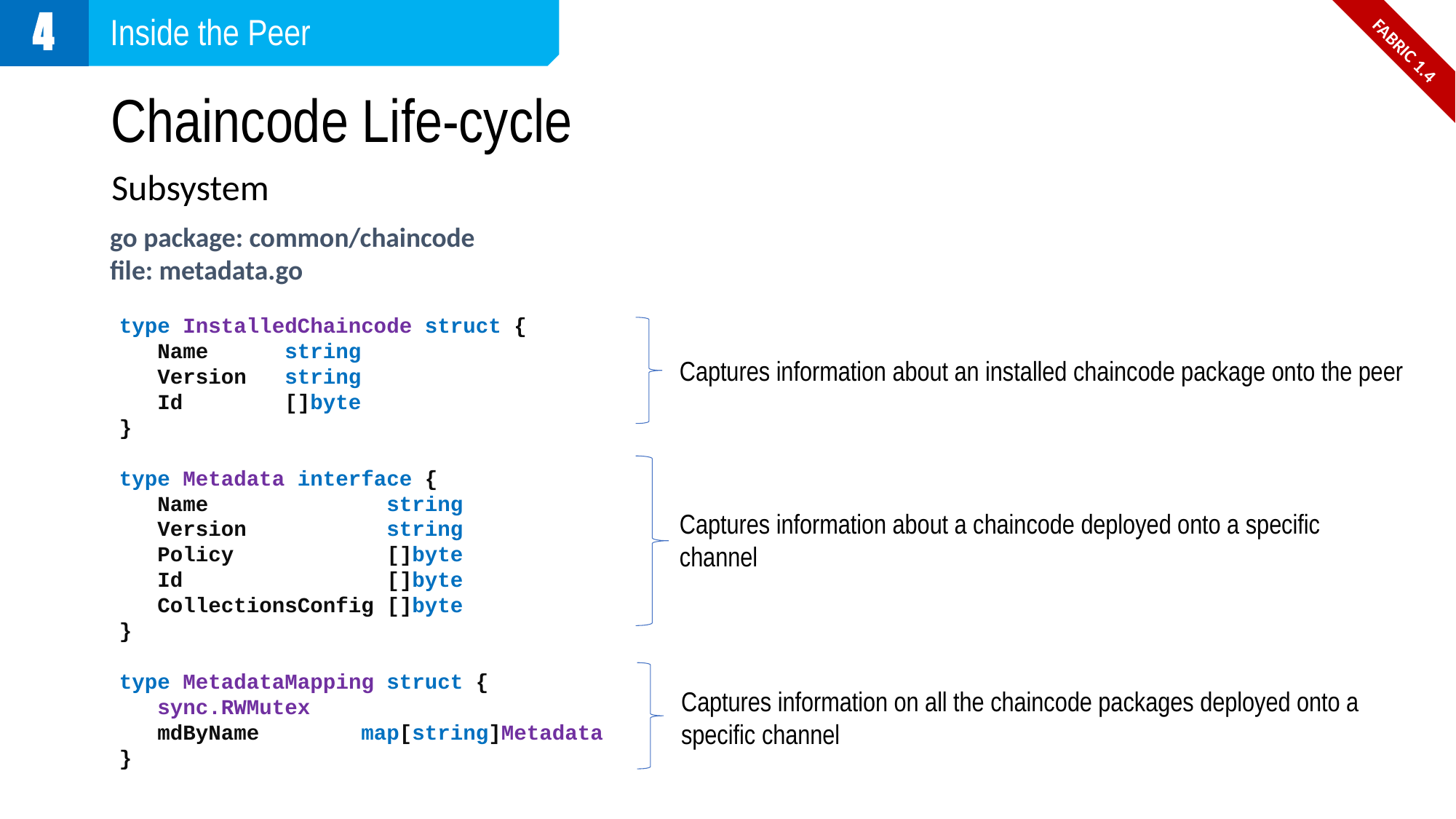

4
Inside the Peer
FABRIC 1.4
# Chaincode Life-cycle
Subsystem
go package: common/chaincode
file: metadata.go
type InstalledChaincode struct {
   Name      string
   Version   string
   Id        []byte
}

type Metadata interface {
   Name              string
   Version           string
   Policy            []byte
   Id                []byte
   CollectionsConfig []byte
}

type MetadataMapping struct {
   sync.RWMutex
   mdByName        map[string]Metadata
}

Captures information about an installed chaincode package onto the peer

Captures information about a chaincode deployed onto a specific channel

Captures information on all the chaincode packages deployed onto a specific channel